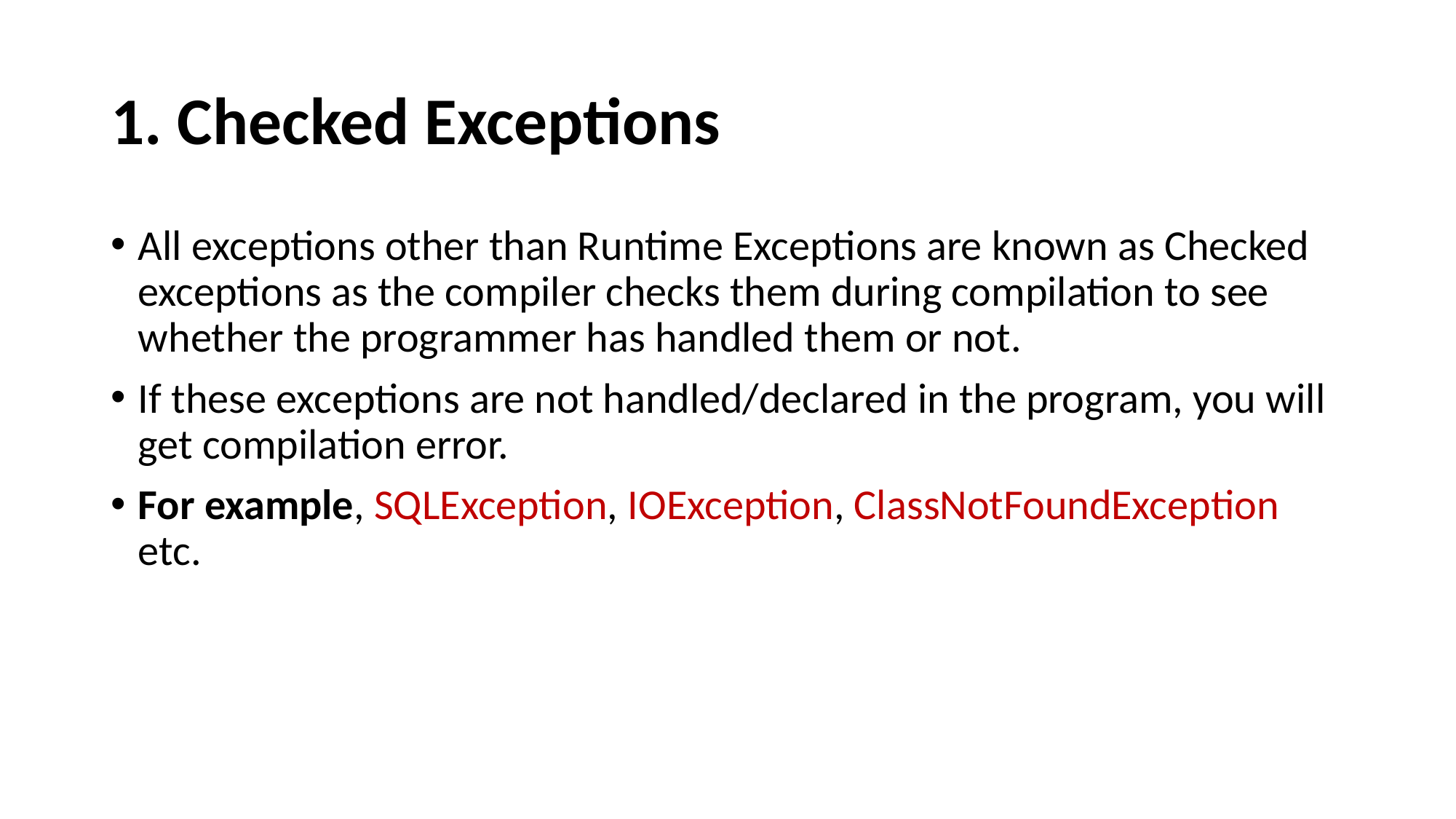

# 1. Checked Exceptions
All exceptions other than Runtime Exceptions are known as Checked exceptions as the compiler checks them during compilation to see whether the programmer has handled them or not.
If these exceptions are not handled/declared in the program, you will get compilation error.
For example, SQLException, IOException, ClassNotFoundException etc.